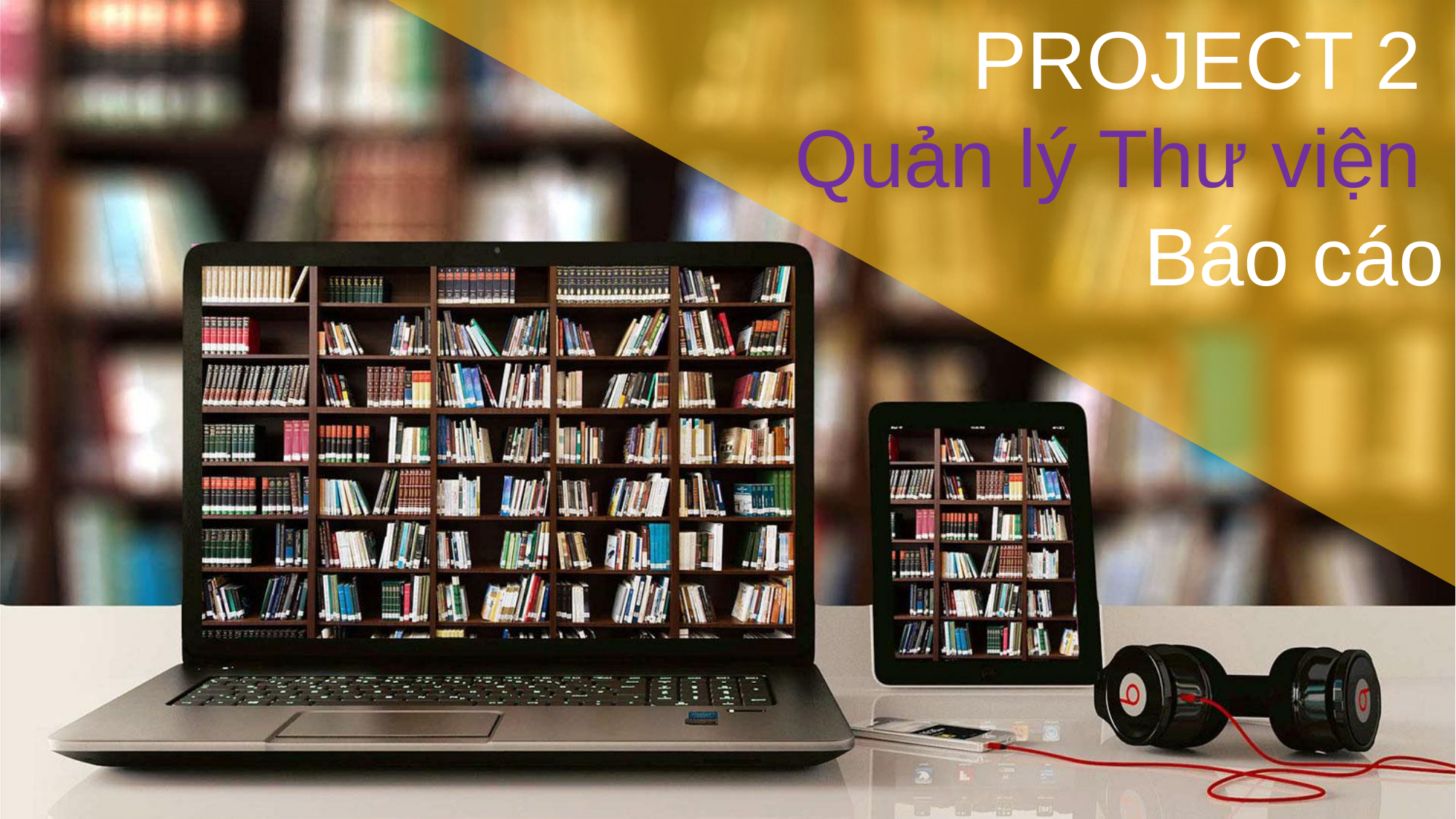

PROJECT 2
Quản lý Thư viện
Báo cáo